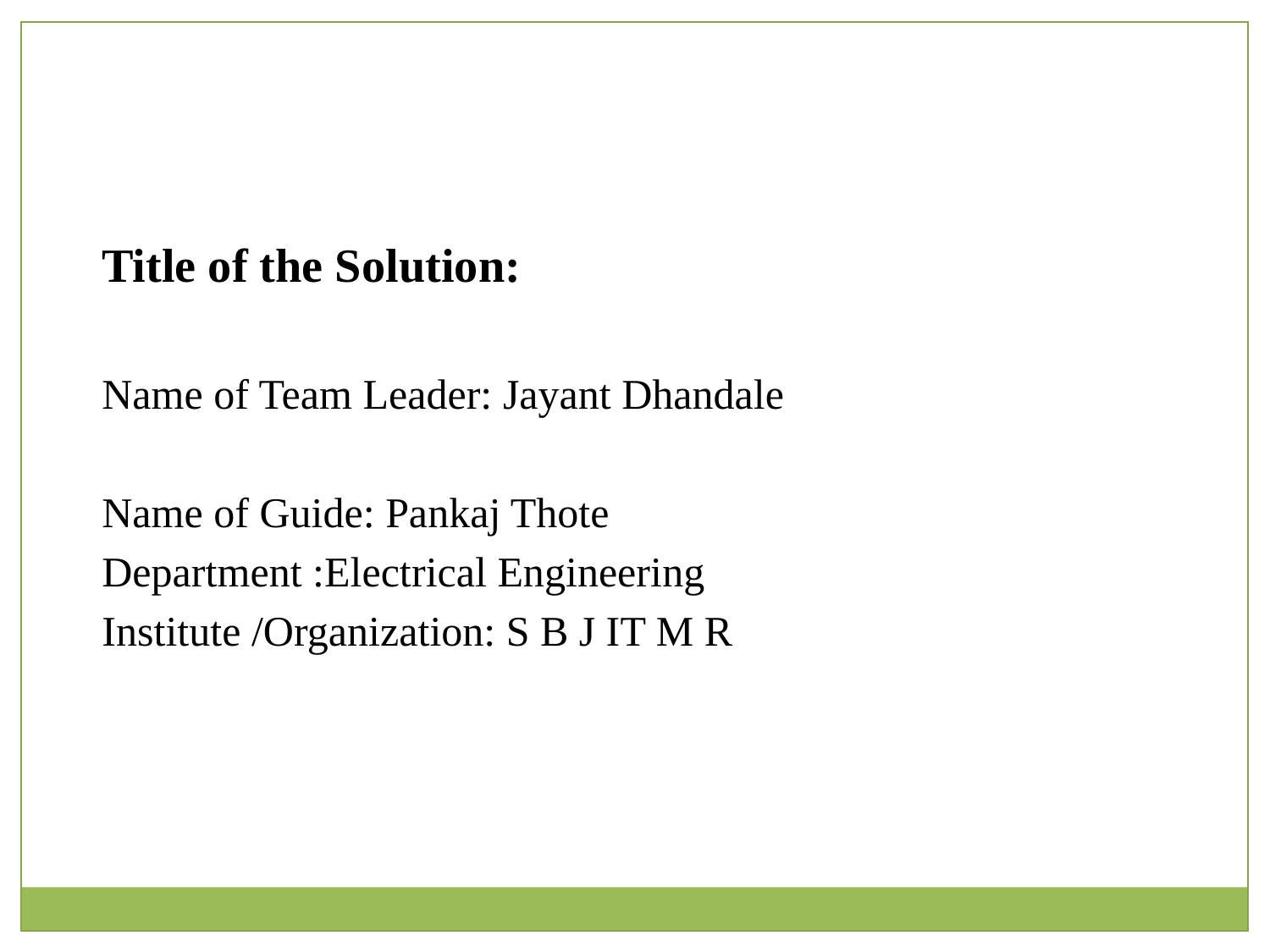

Title of the Solution:

Name of Team Leader: Jayant Dhandale

Name of Guide: Pankaj Thote
Department :Electrical Engineering
Institute /Organization: S B J IT M R